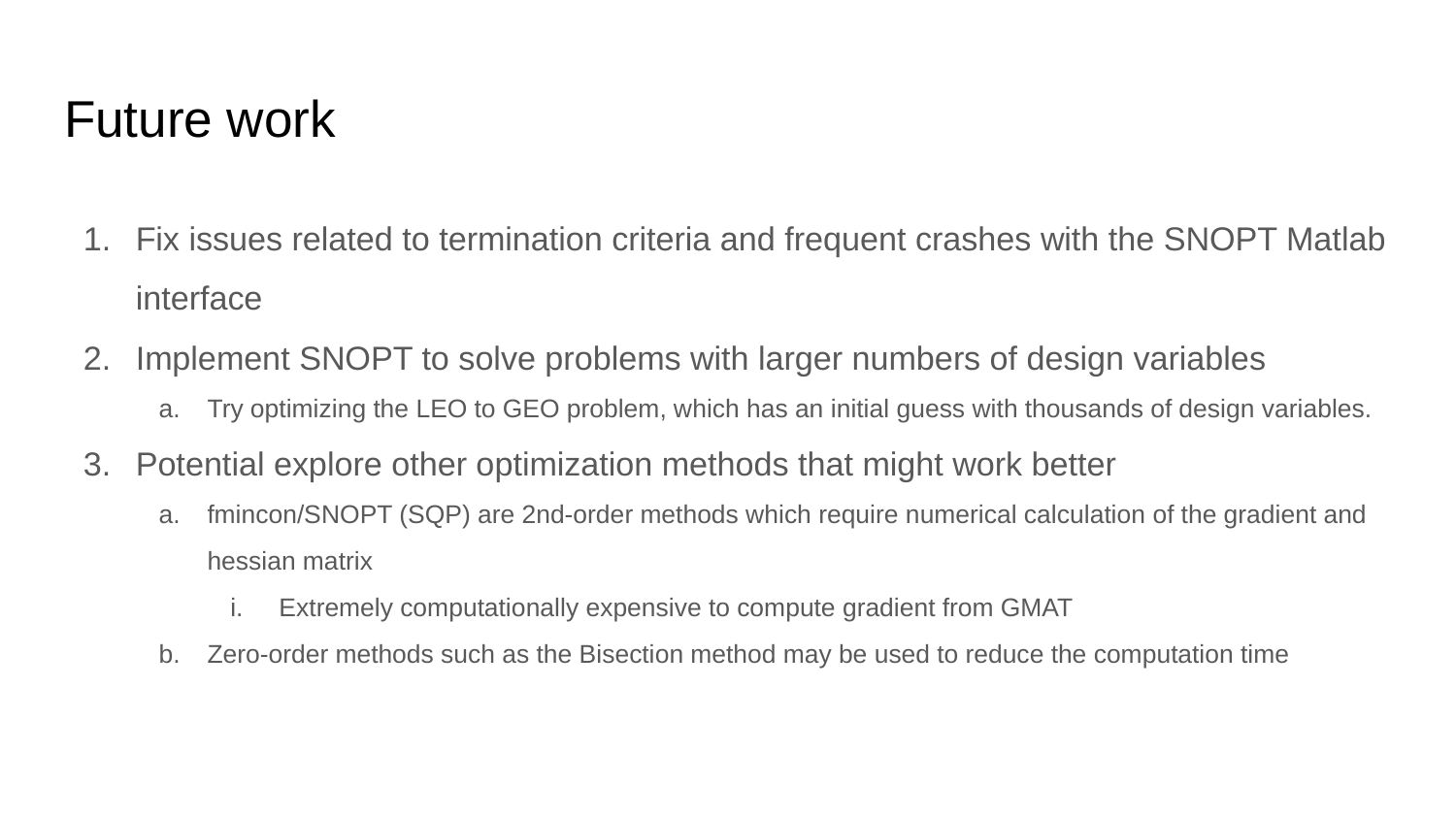

# Future work
Fix issues related to termination criteria and frequent crashes with the SNOPT Matlab interface
Implement SNOPT to solve problems with larger numbers of design variables
Try optimizing the LEO to GEO problem, which has an initial guess with thousands of design variables.
Potential explore other optimization methods that might work better
fmincon/SNOPT (SQP) are 2nd-order methods which require numerical calculation of the gradient and hessian matrix
Extremely computationally expensive to compute gradient from GMAT
Zero-order methods such as the Bisection method may be used to reduce the computation time